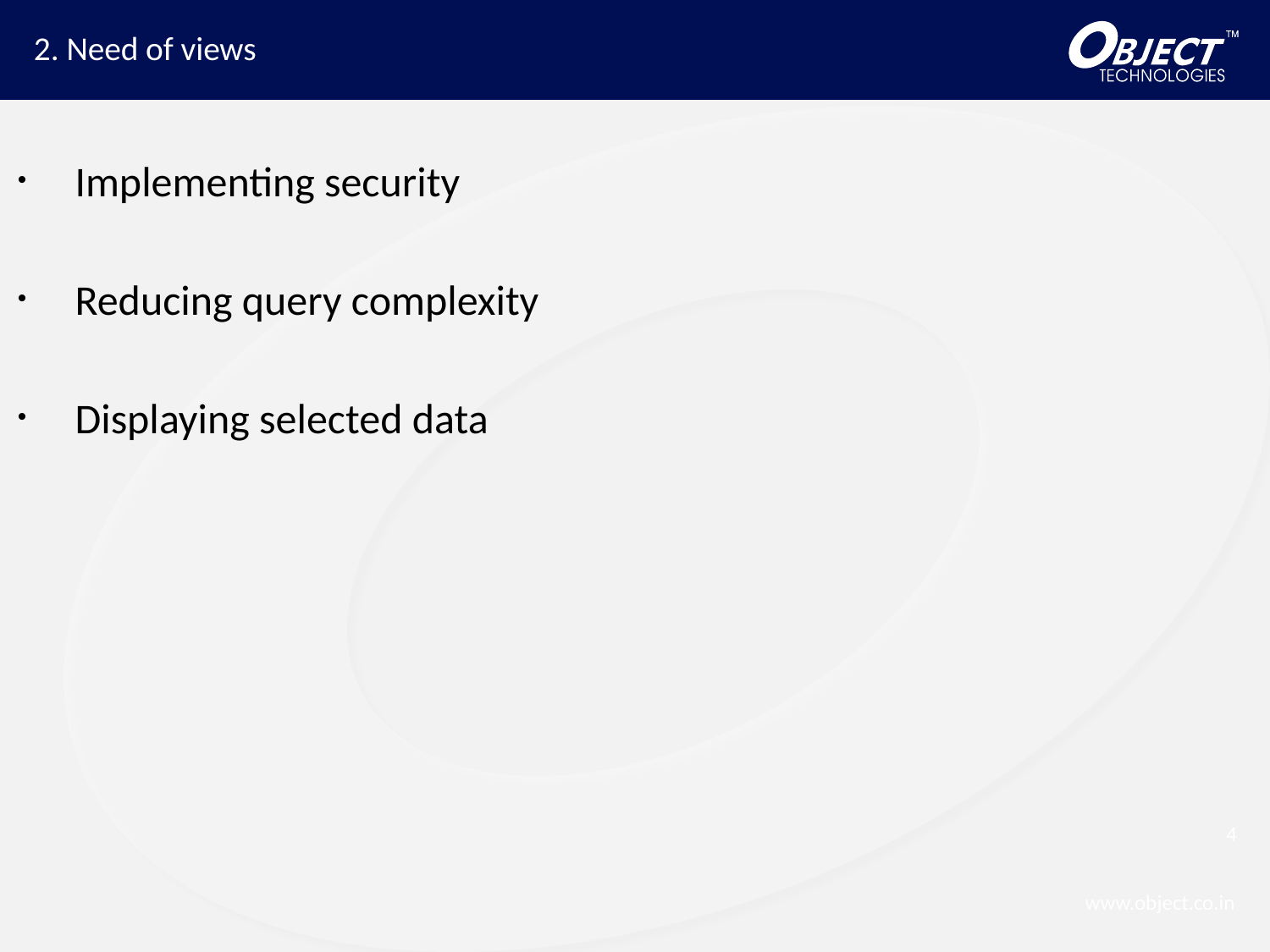

# 2. Need of views
 Implementing security

 Reducing query complexity

 Displaying selected data